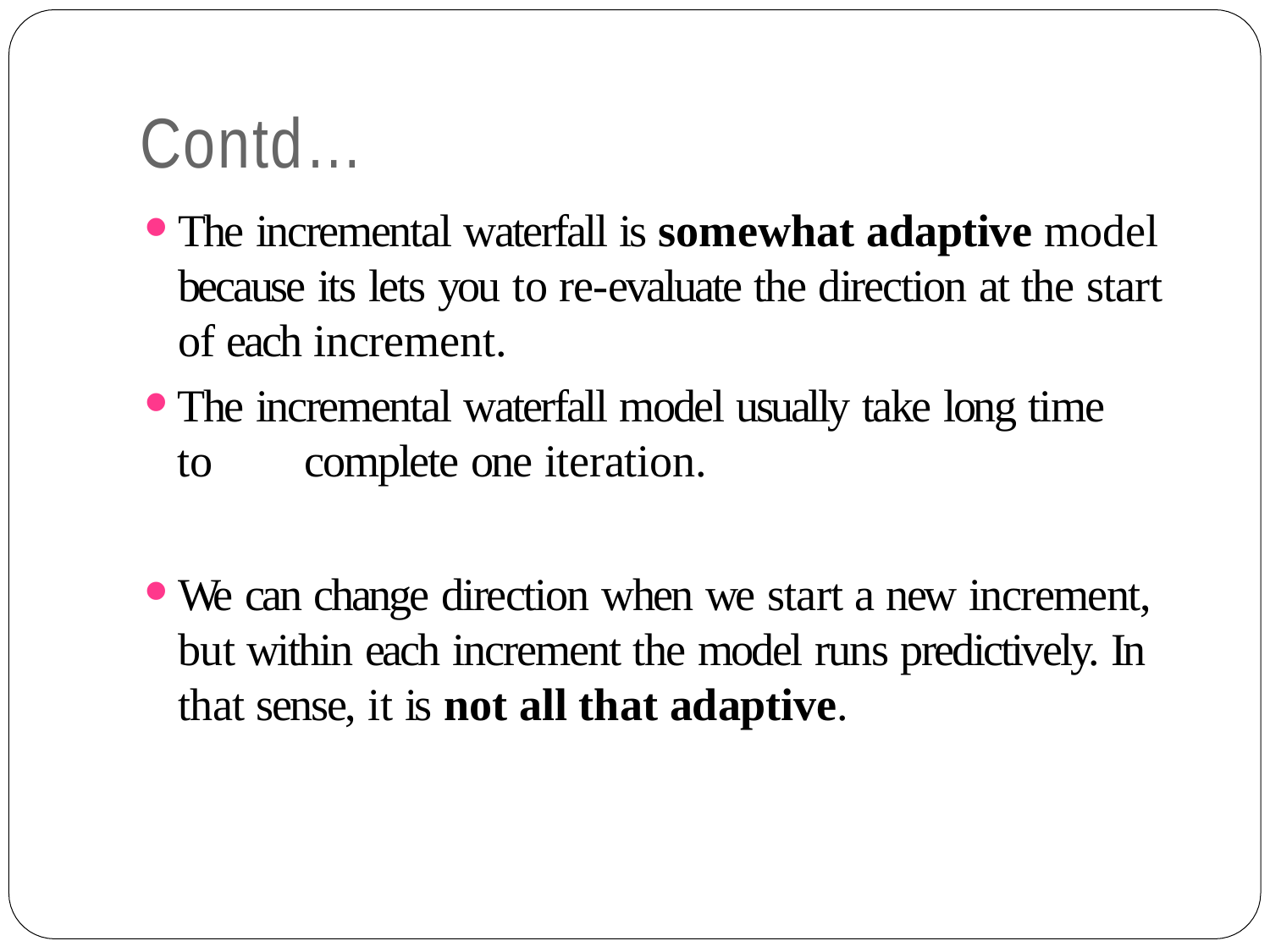

# Contd…
The incremental waterfall is somewhat adaptive model because its lets you to re-evaluate the direction at the start of each increment.
The incremental waterfall model usually take long time to 	complete one iteration.

We can change direction when we start a new increment, but within each increment the model runs predictively. In that sense, it is not all that adaptive.